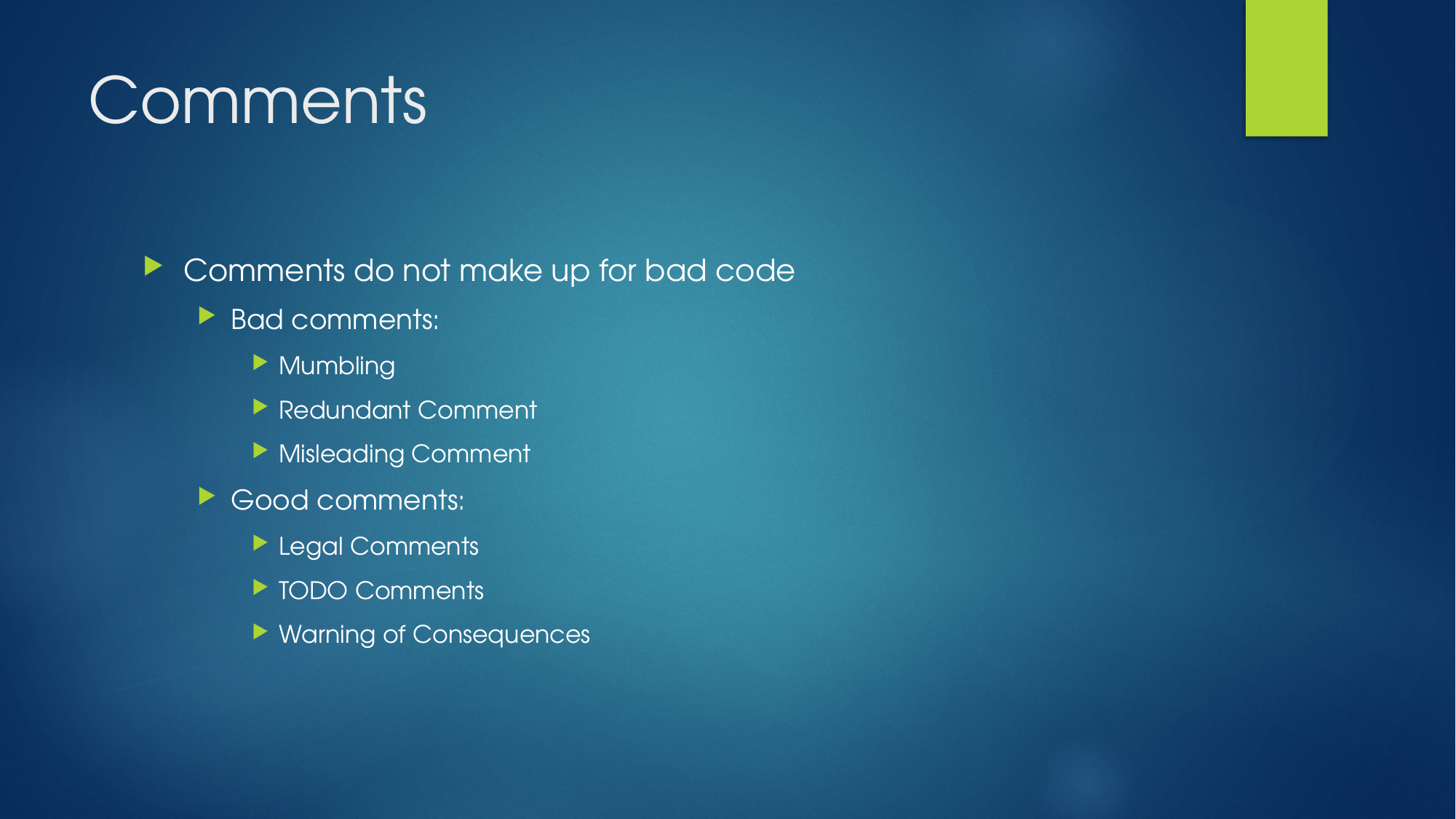

# Comments
Comments do not make up for bad code
Bad comments:
Mumbling
Redundant Comment
Misleading Comment
Good comments:
Legal Comments
TODO Comments
Warning of Consequences